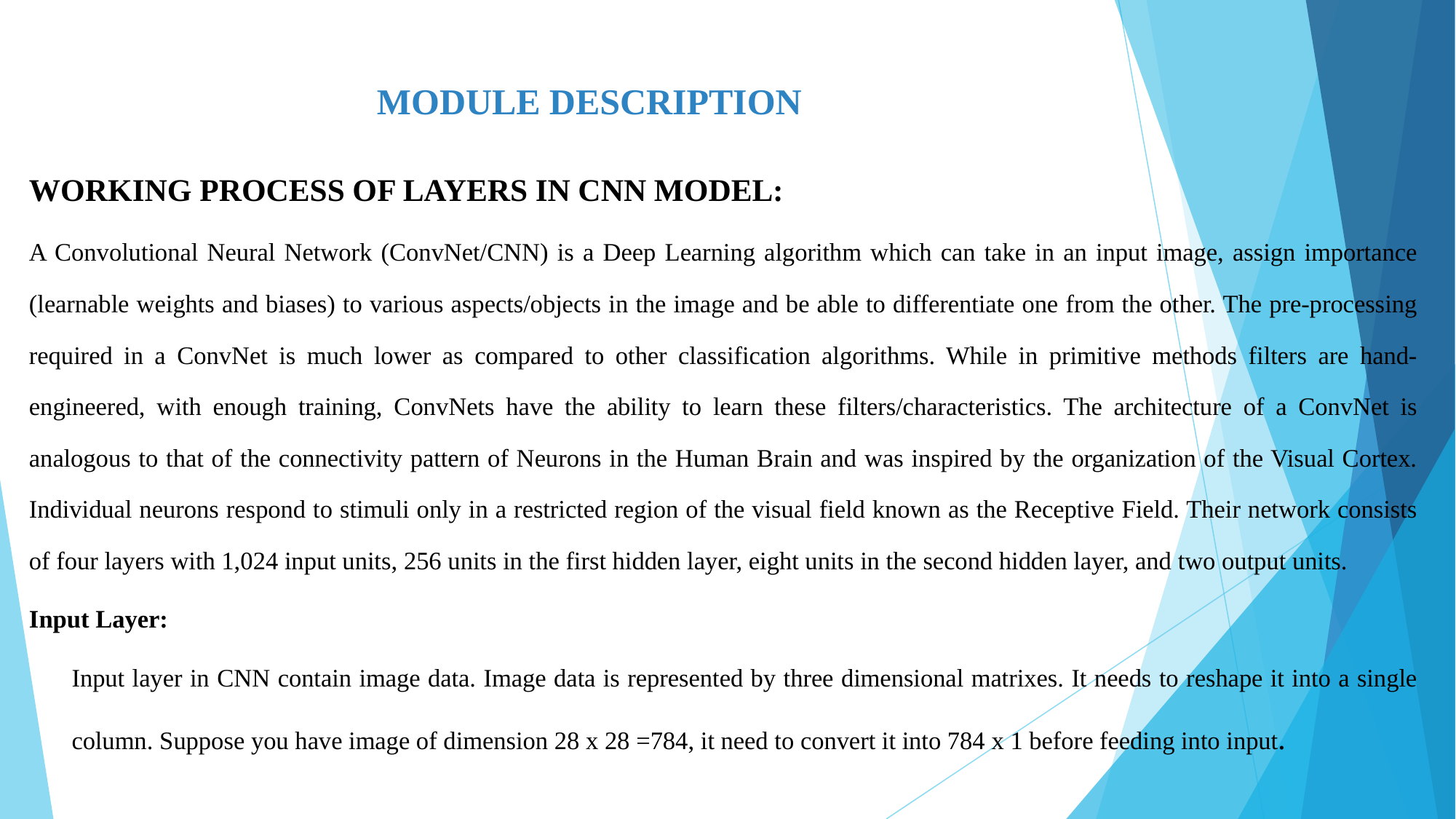

# MODULE DESCRIPTION
WORKING PROCESS OF LAYERS IN CNN MODEL:
A Convolutional Neural Network (ConvNet/CNN) is a Deep Learning algorithm which can take in an input image, assign importance (learnable weights and biases) to various aspects/objects in the image and be able to differentiate one from the other. The pre-processing required in a ConvNet is much lower as compared to other classification algorithms. While in primitive methods filters are hand-engineered, with enough training, ConvNets have the ability to learn these filters/characteristics. The architecture of a ConvNet is analogous to that of the connectivity pattern of Neurons in the Human Brain and was inspired by the organization of the Visual Cortex. Individual neurons respond to stimuli only in a restricted region of the visual field known as the Receptive Field. Their network consists of four layers with 1,024 input units, 256 units in the first hidden layer, eight units in the second hidden layer, and two output units.
Input Layer:
Input layer in CNN contain image data. Image data is represented by three dimensional matrixes. It needs to reshape it into a single column. Suppose you have image of dimension 28 x 28 =784, it need to convert it into 784 x 1 before feeding into input.